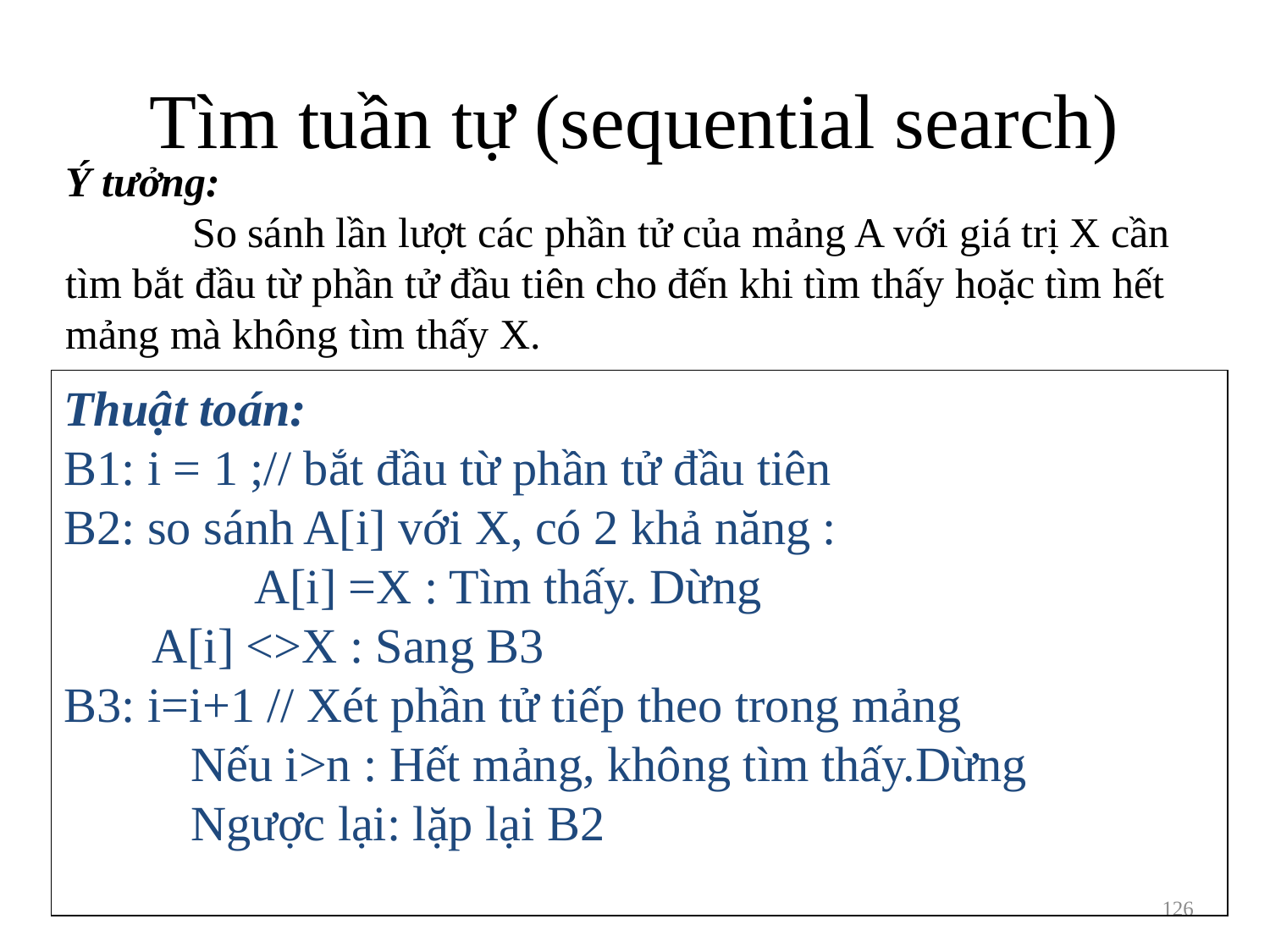

# Tìm tuần tự (sequential search)
Ý tưởng:
	So sánh lần lượt các phần tử của mảng A với giá trị X cần tìm bắt đầu từ phần tử đầu tiên cho đến khi tìm thấy hoặc tìm hết mảng mà không tìm thấy X.
Thuật toán:
B1: i = 1 ;// bắt đầu từ phần tử đầu tiên
B2: so sánh A[i] với X, có 2 khả năng :
	A[i] =X : Tìm thấy. Dừng
  A[i] <>X : Sang B3
B3: i=i+1 // Xét phần tử tiếp theo trong mảng
	Nếu i>n : Hết mảng, không tìm thấy.Dừng
	Ngược lại: lặp lại B2

126